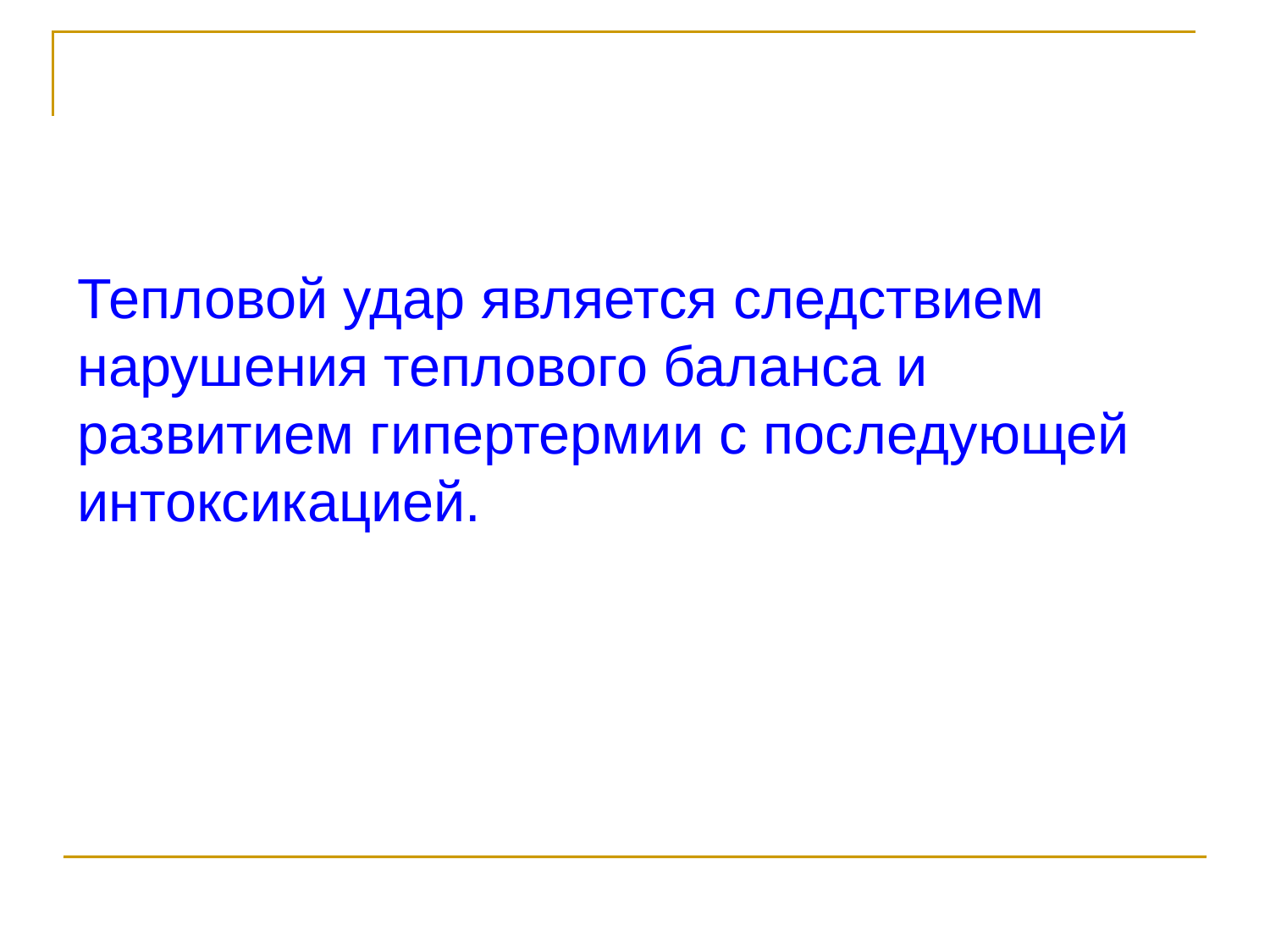

Тепловой удар является следствием нарушения теплового баланса и развитием гипертермии с последующей интоксикацией.